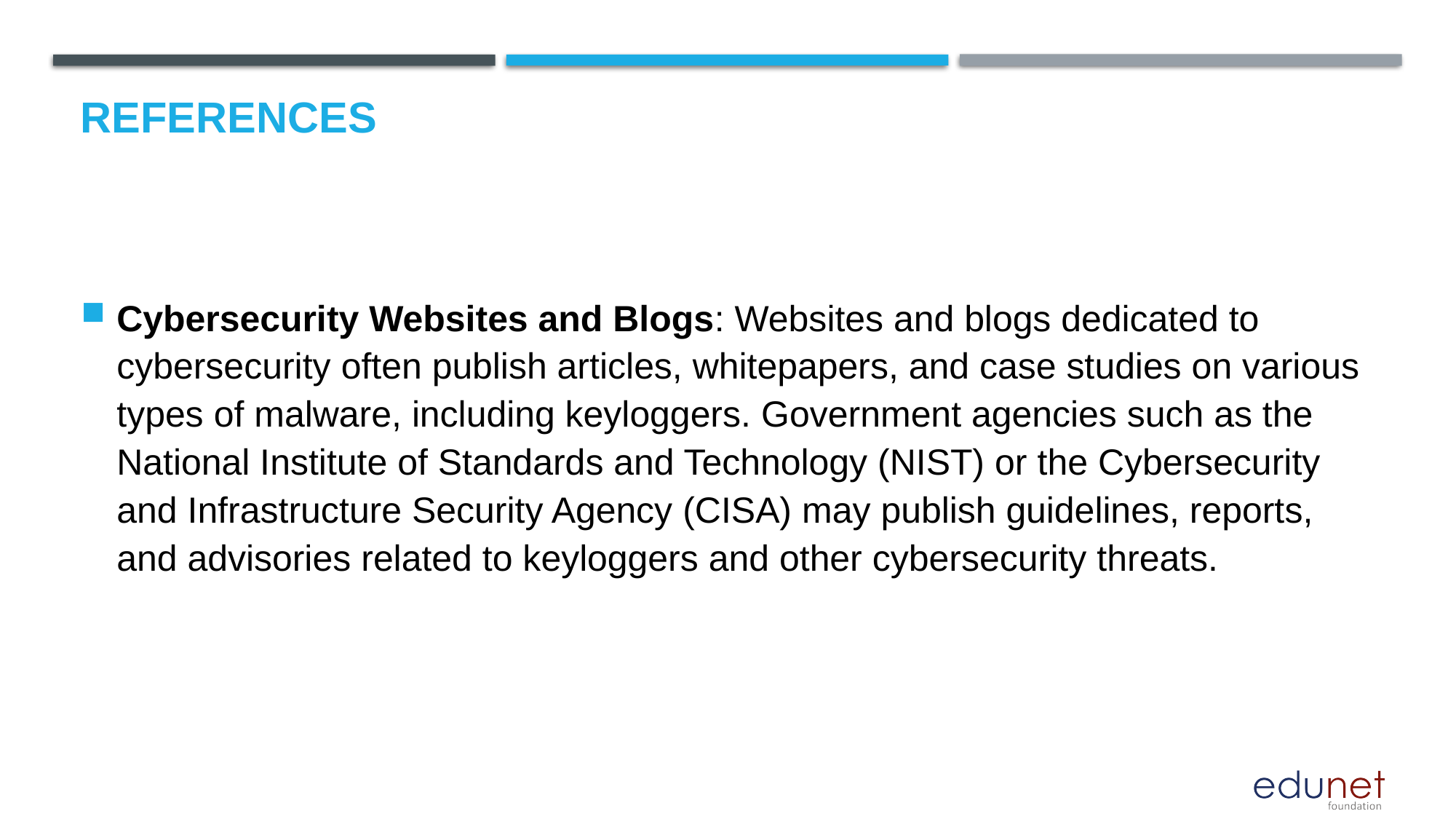

# References
Cybersecurity Websites and Blogs: Websites and blogs dedicated to cybersecurity often publish articles, whitepapers, and case studies on various types of malware, including keyloggers. Government agencies such as the National Institute of Standards and Technology (NIST) or the Cybersecurity and Infrastructure Security Agency (CISA) may publish guidelines, reports, and advisories related to keyloggers and other cybersecurity threats.